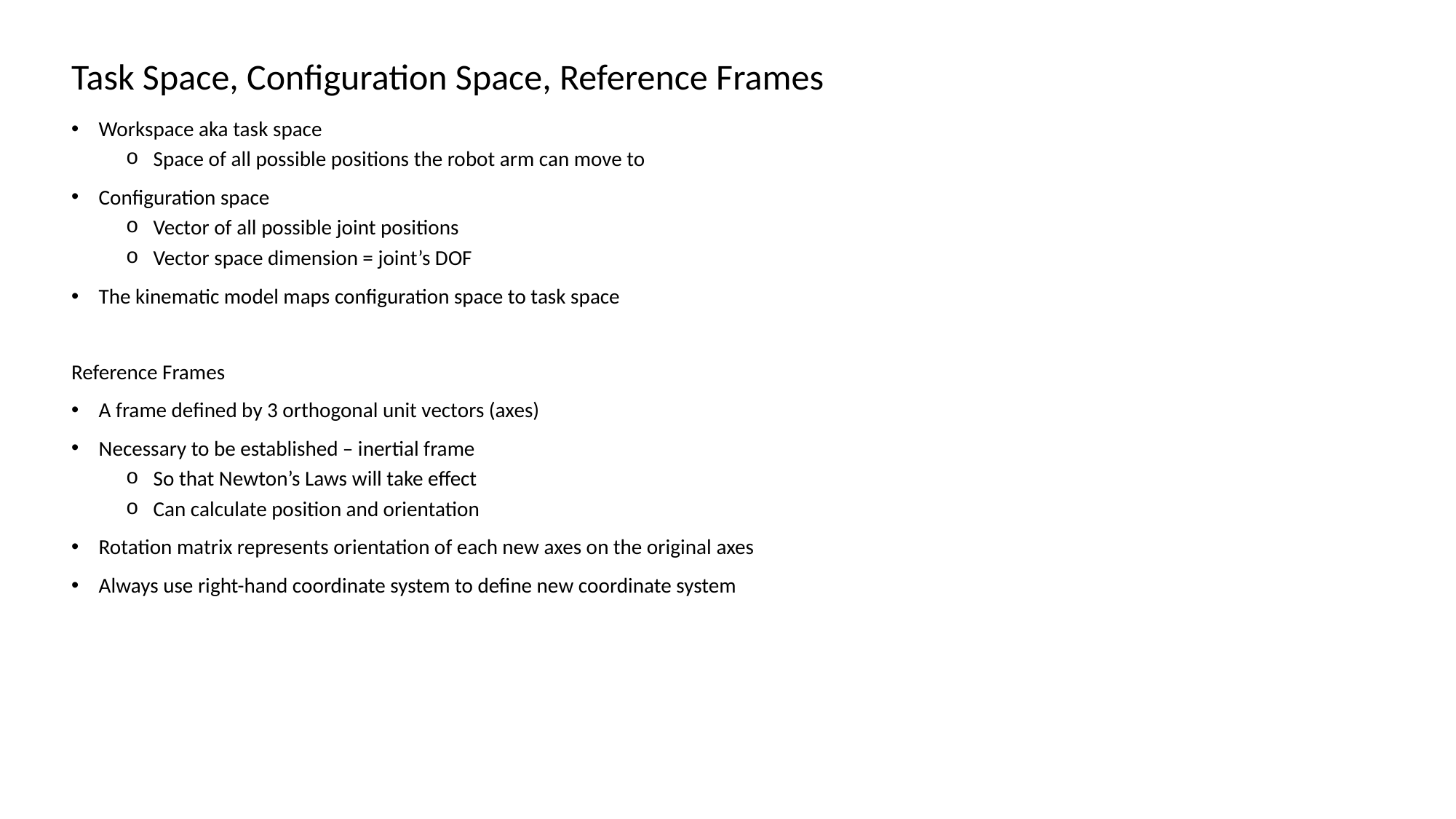

# Task Space, Configuration Space, Reference Frames
Workspace aka task space
Space of all possible positions the robot arm can move to
Configuration space
Vector of all possible joint positions
Vector space dimension = joint’s DOF
The kinematic model maps configuration space to task space

Reference Frames
A frame defined by 3 orthogonal unit vectors (axes)
Necessary to be established – inertial frame
So that Newton’s Laws will take effect
Can calculate position and orientation
Rotation matrix represents orientation of each new axes on the original axes
Always use right-hand coordinate system to define new coordinate system